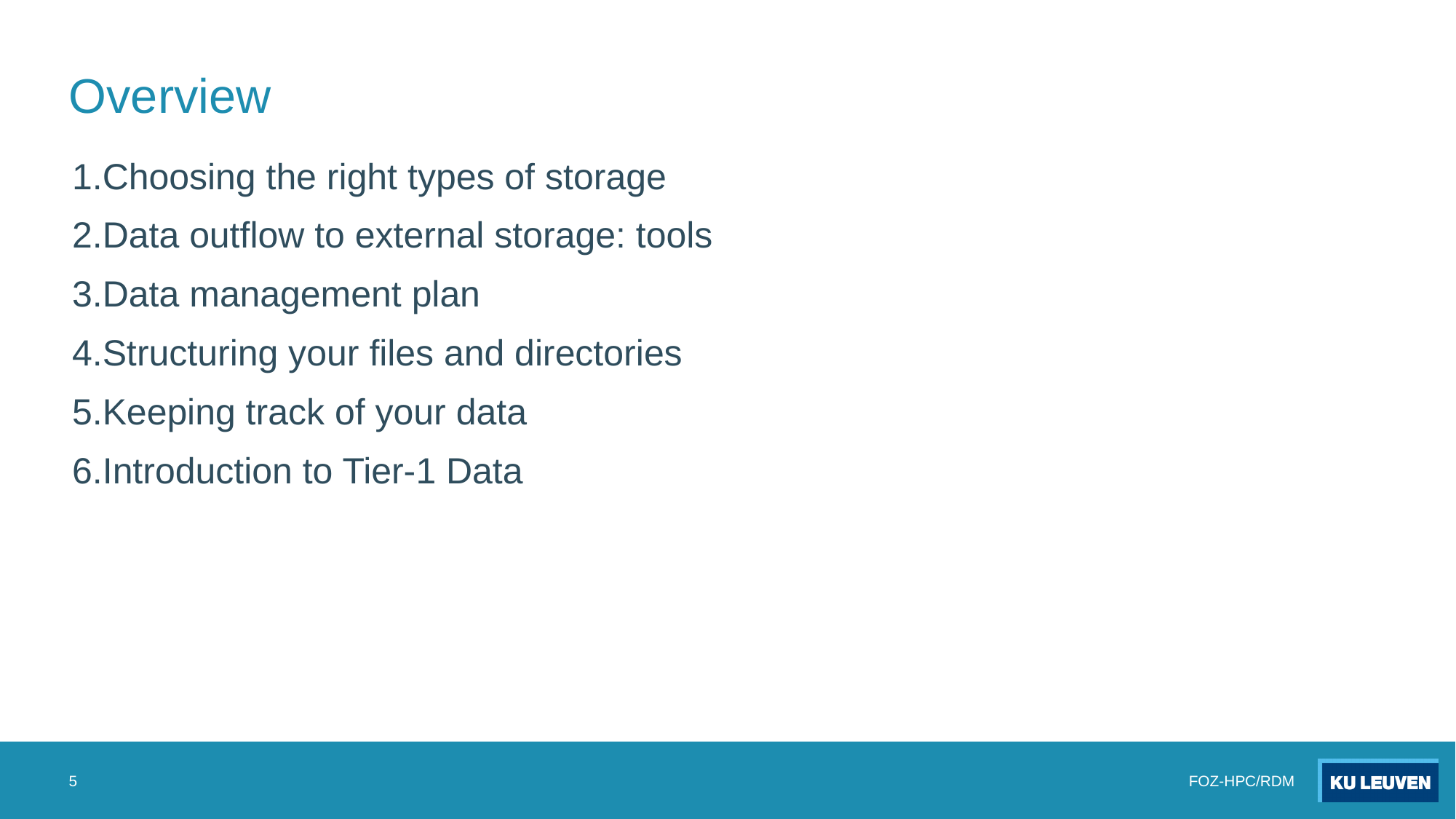

# Overview
Choosing the right types of storage
Data outflow to external storage: tools
Data management plan
Structuring your files and directories
Keeping track of your data
Introduction to Tier-1 Data
5
FOZ-HPC/RDM